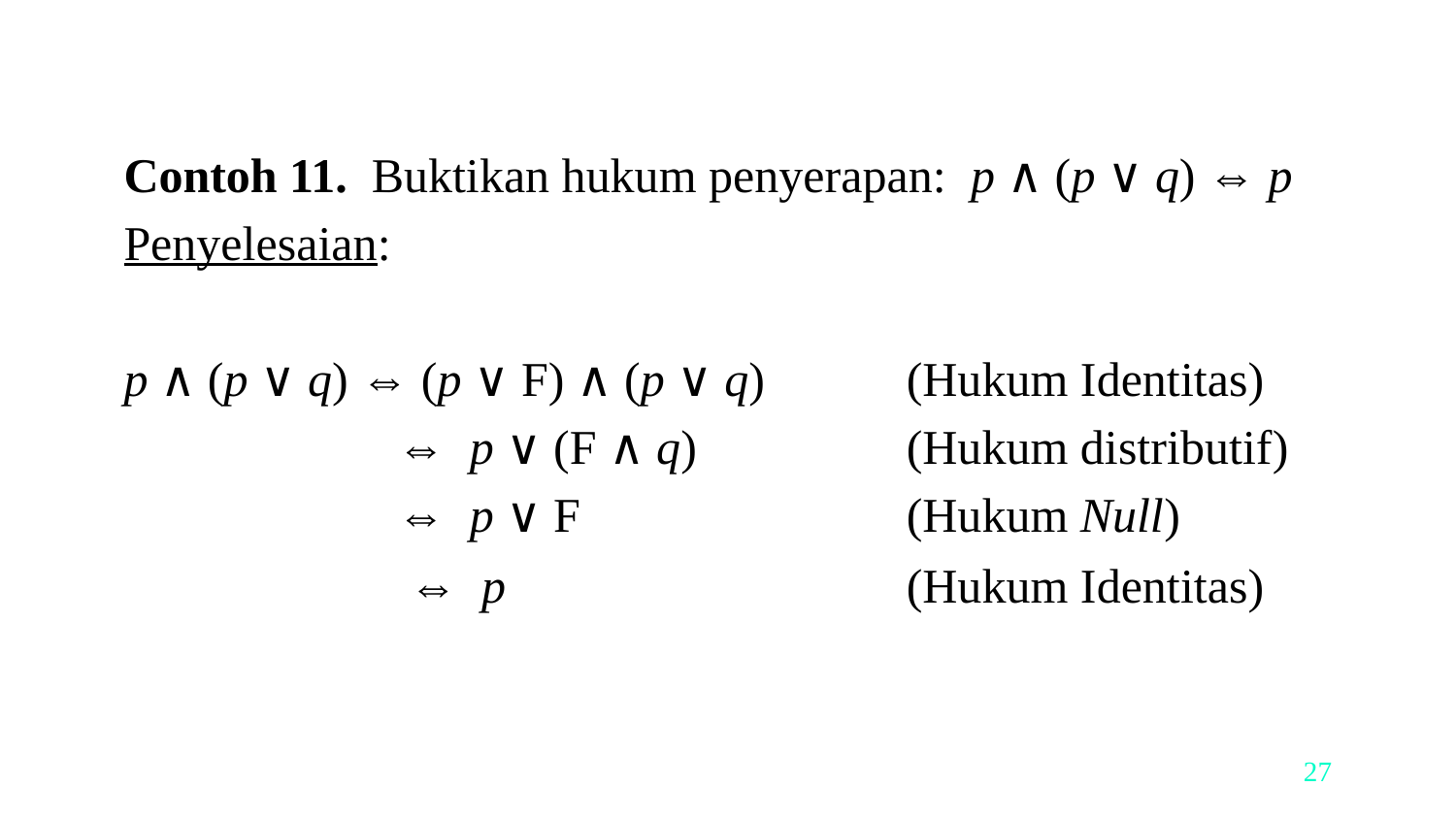

Contoh 11.  Buktikan hukum penyerapan:  p ∧ (p ∨ q) ⇔ p
Penyelesaian:

p ∧ (p ∨ q) ⇔ (p ∨ F) ∧ (p ∨ q)	(Hukum Identitas)
		      ⇔  p ∨ (F ∧ q)		(Hukum distributif)
		      ⇔  p ∨ F			(Hukum Null)
		       ⇔  p			(Hukum Identitas)

27